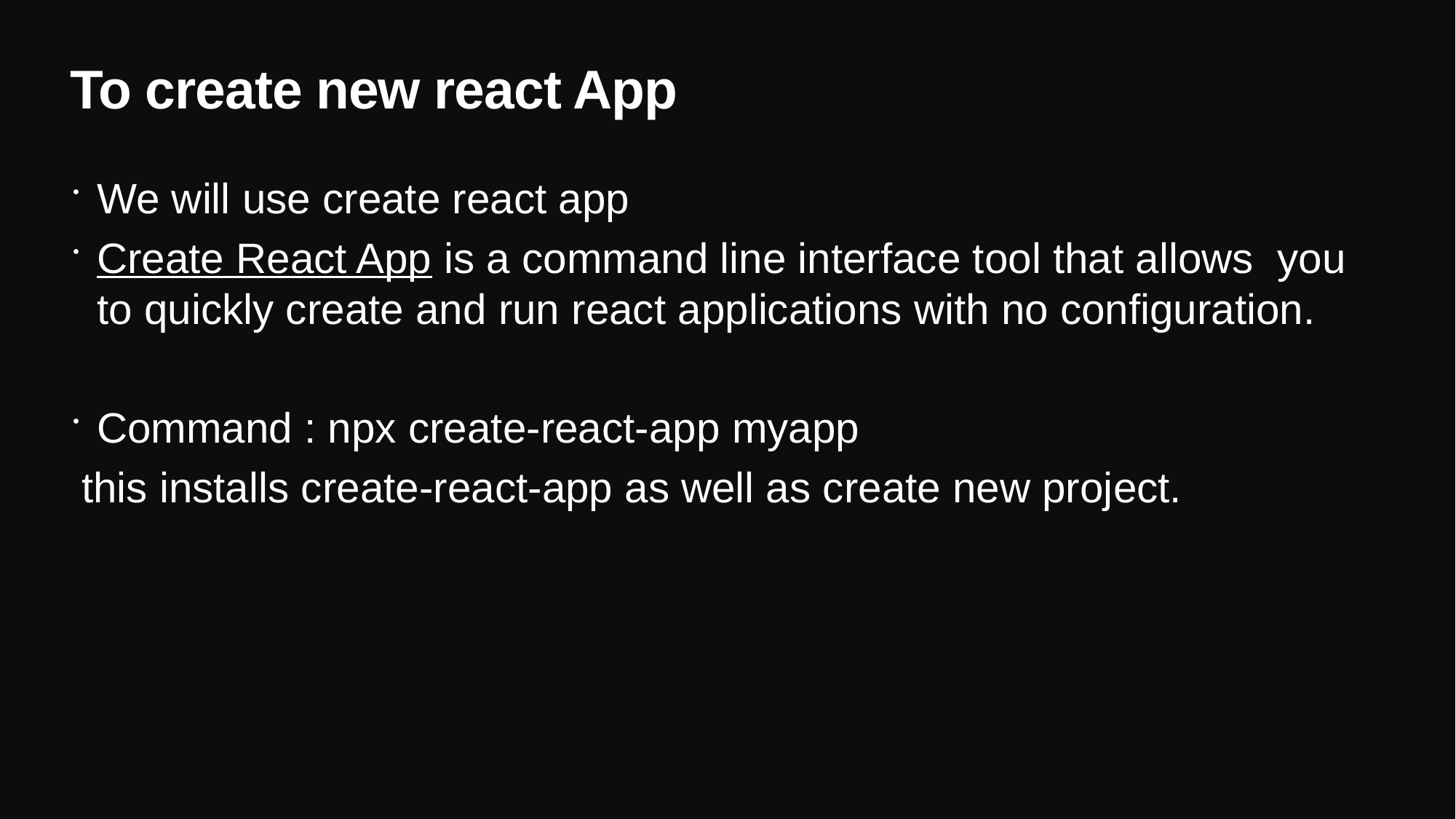

# To create new react App
We will use create react app
Create React App is a command line interface tool that allows  you to quickly create and run react applications with no configuration.

Command : npx create-react-app myapp
 this installs create-react-app as well as create new project.